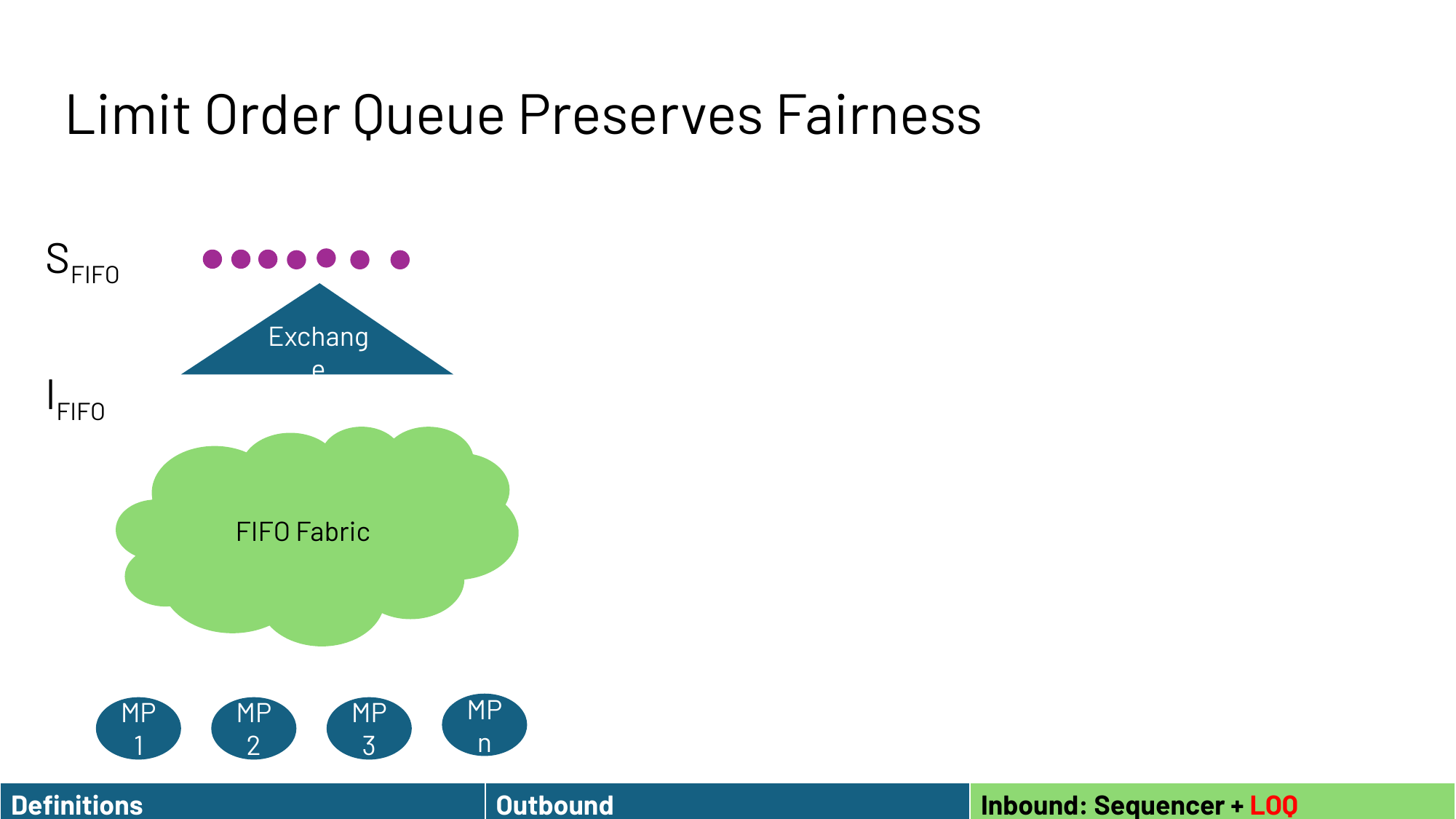

# Limit Order Queue Preserves Fairness
SFIFO

Exchange
IFIFO
FIFO Fabric
MPn
MP1
MP2
MP3
| Definitions | Outbound | Inbound: Sequencer + LOQ |
| --- | --- | --- |